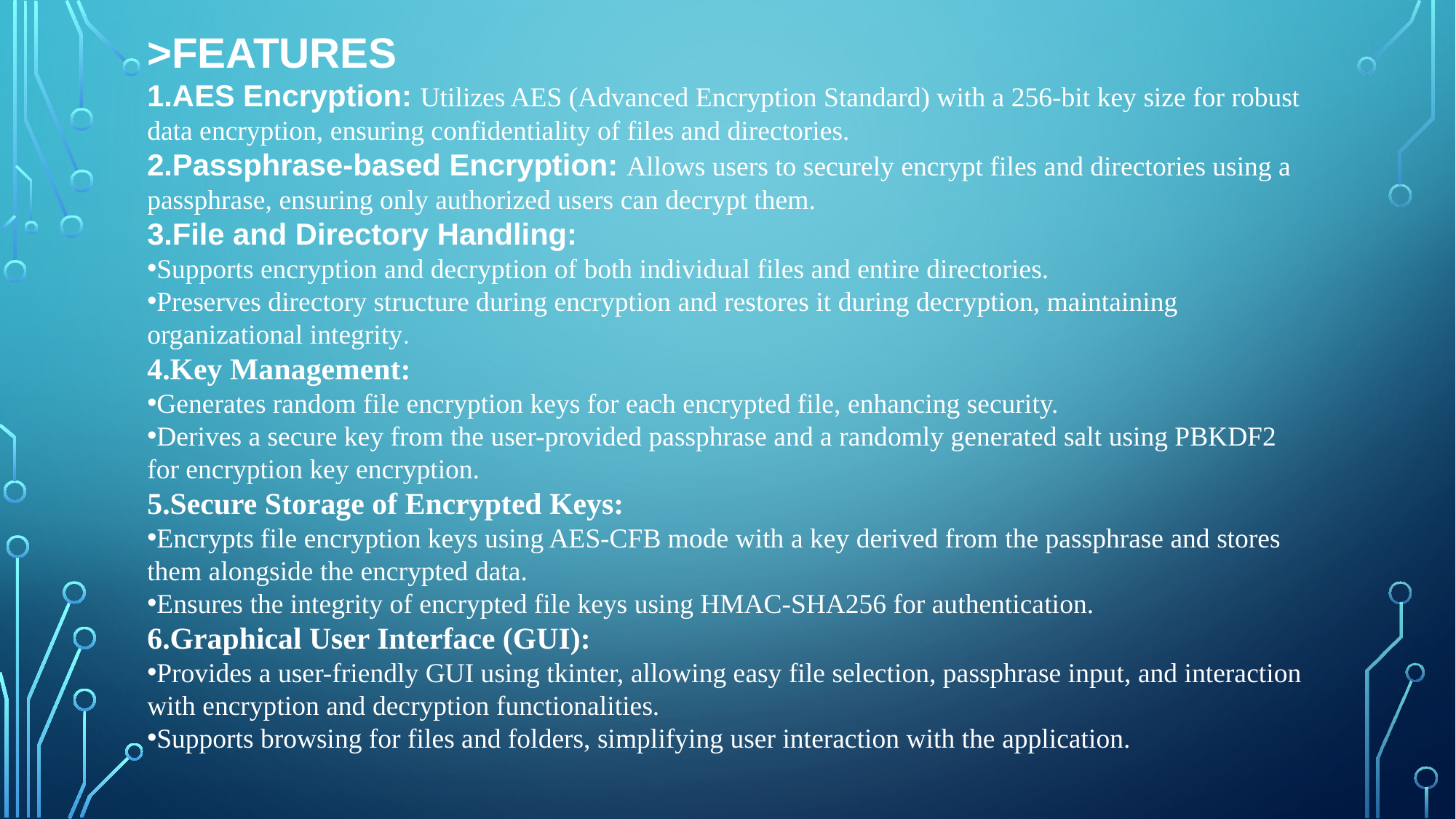

#
>FEATURES
1.AES Encryption: Utilizes AES (Advanced Encryption Standard) with a 256-bit key size for robust data encryption, ensuring confidentiality of files and directories.
2.Passphrase-based Encryption: Allows users to securely encrypt files and directories using a passphrase, ensuring only authorized users can decrypt them.
3.File and Directory Handling:
Supports encryption and decryption of both individual files and entire directories.
Preserves directory structure during encryption and restores it during decryption, maintaining organizational integrity.
4.Key Management:
Generates random file encryption keys for each encrypted file, enhancing security.
Derives a secure key from the user-provided passphrase and a randomly generated salt using PBKDF2 for encryption key encryption.
5.Secure Storage of Encrypted Keys:
Encrypts file encryption keys using AES-CFB mode with a key derived from the passphrase and stores them alongside the encrypted data.
Ensures the integrity of encrypted file keys using HMAC-SHA256 for authentication.
6.Graphical User Interface (GUI):
Provides a user-friendly GUI using tkinter, allowing easy file selection, passphrase input, and interaction with encryption and decryption functionalities.
Supports browsing for files and folders, simplifying user interaction with the application.